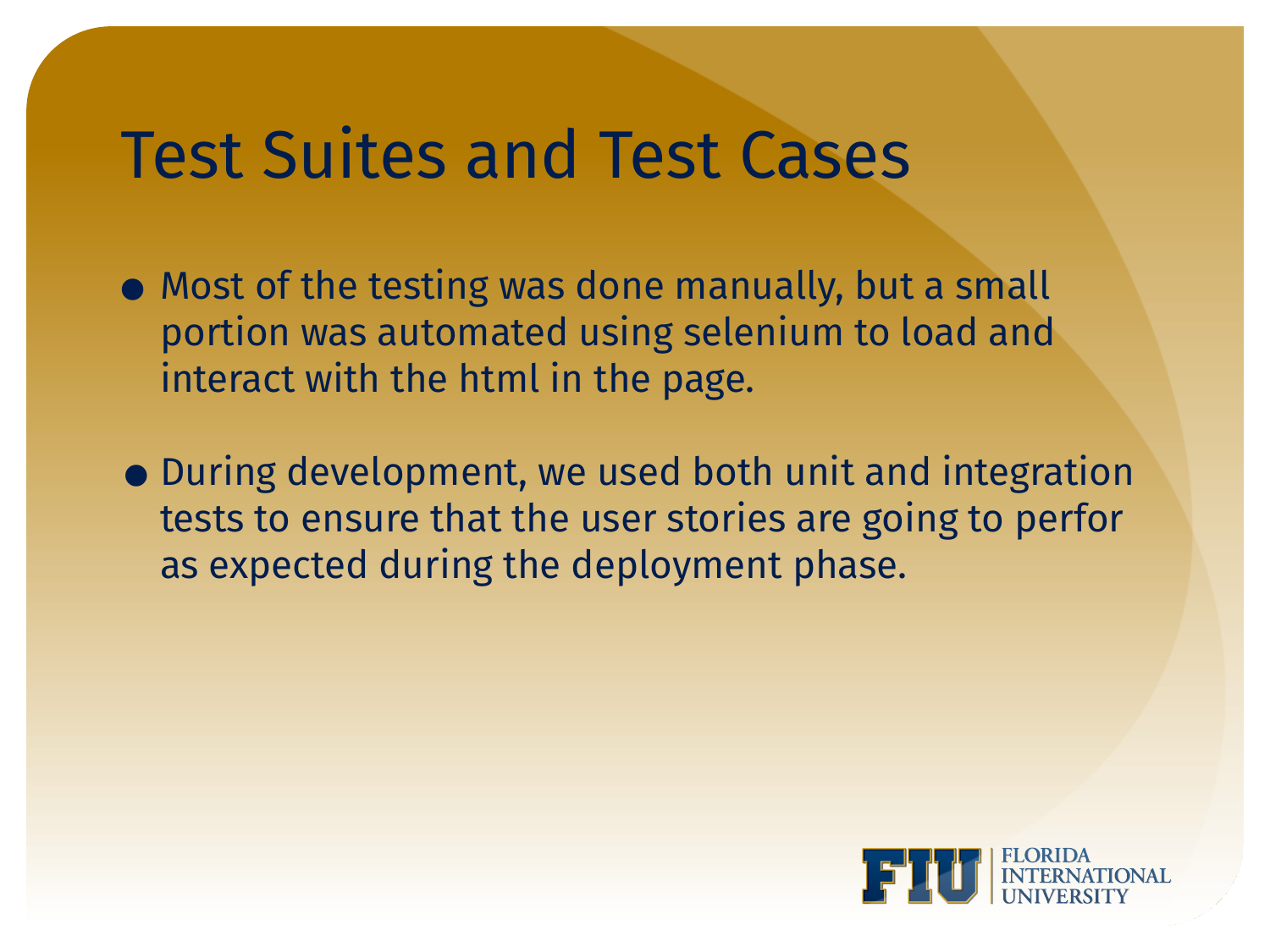

# Test Suites and Test Cases
Most of the testing was done manually, but a small portion was automated using selenium to load and interact with the html in the page.

During development, we used both unit and integration tests to ensure that the user stories are going to perfor as expected during the deployment phase.